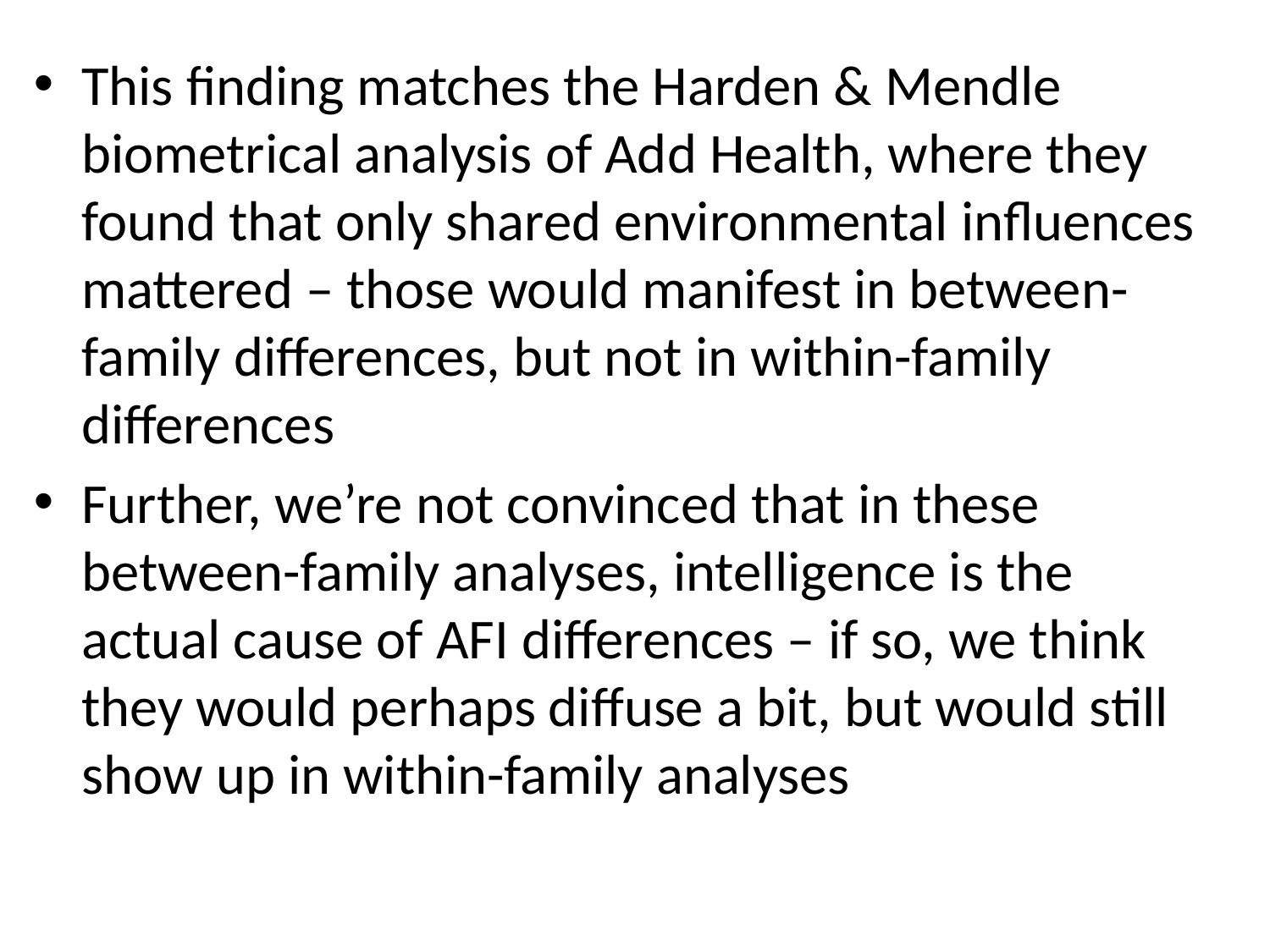

This finding matches the Harden & Mendle biometrical analysis of Add Health, where they found that only shared environmental influences mattered – those would manifest in between-family differences, but not in within-family differences
Further, we’re not convinced that in these between-family analyses, intelligence is the actual cause of AFI differences – if so, we think they would perhaps diffuse a bit, but would still show up in within-family analyses